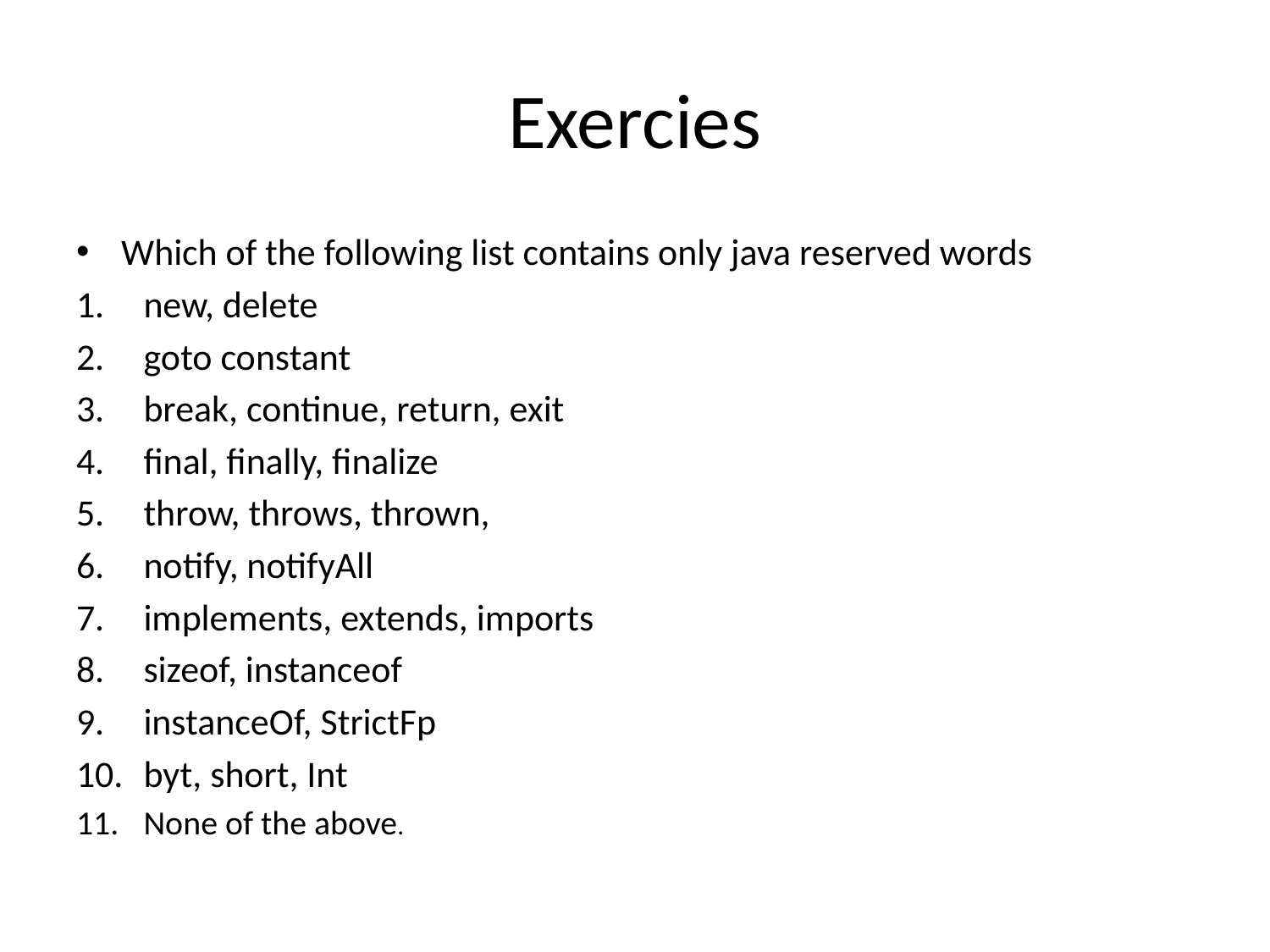

# Exercies
Which of the following list contains only java reserved words
new, delete
goto constant
break, continue, return, exit
final, finally, finalize
throw, throws, thrown,
notify, notifyAll
implements, extends, imports
sizeof, instanceof
instanceOf, StrictFp
byt, short, Int
None of the above.